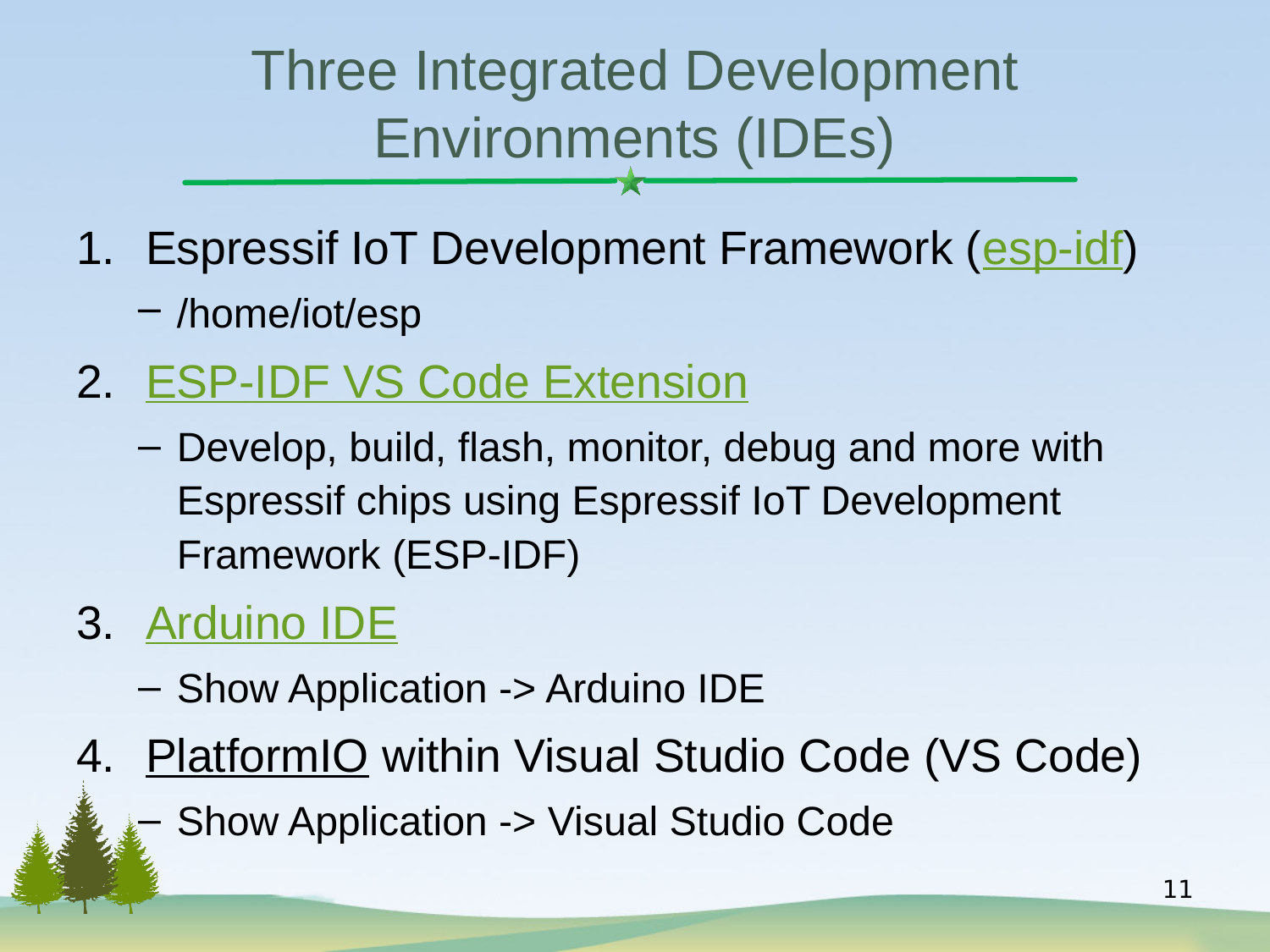

# Three Integrated Development Environments (IDEs)
Espressif IoT Development Framework (esp-idf)
/home/iot/esp
ESP-IDF VS Code Extension
Develop, build, flash, monitor, debug and more with Espressif chips using Espressif IoT Development Framework (ESP-IDF)
Arduino IDE
Show Application -> Arduino IDE
PlatformIO within Visual Studio Code (VS Code)
Show Application -> Visual Studio Code
11